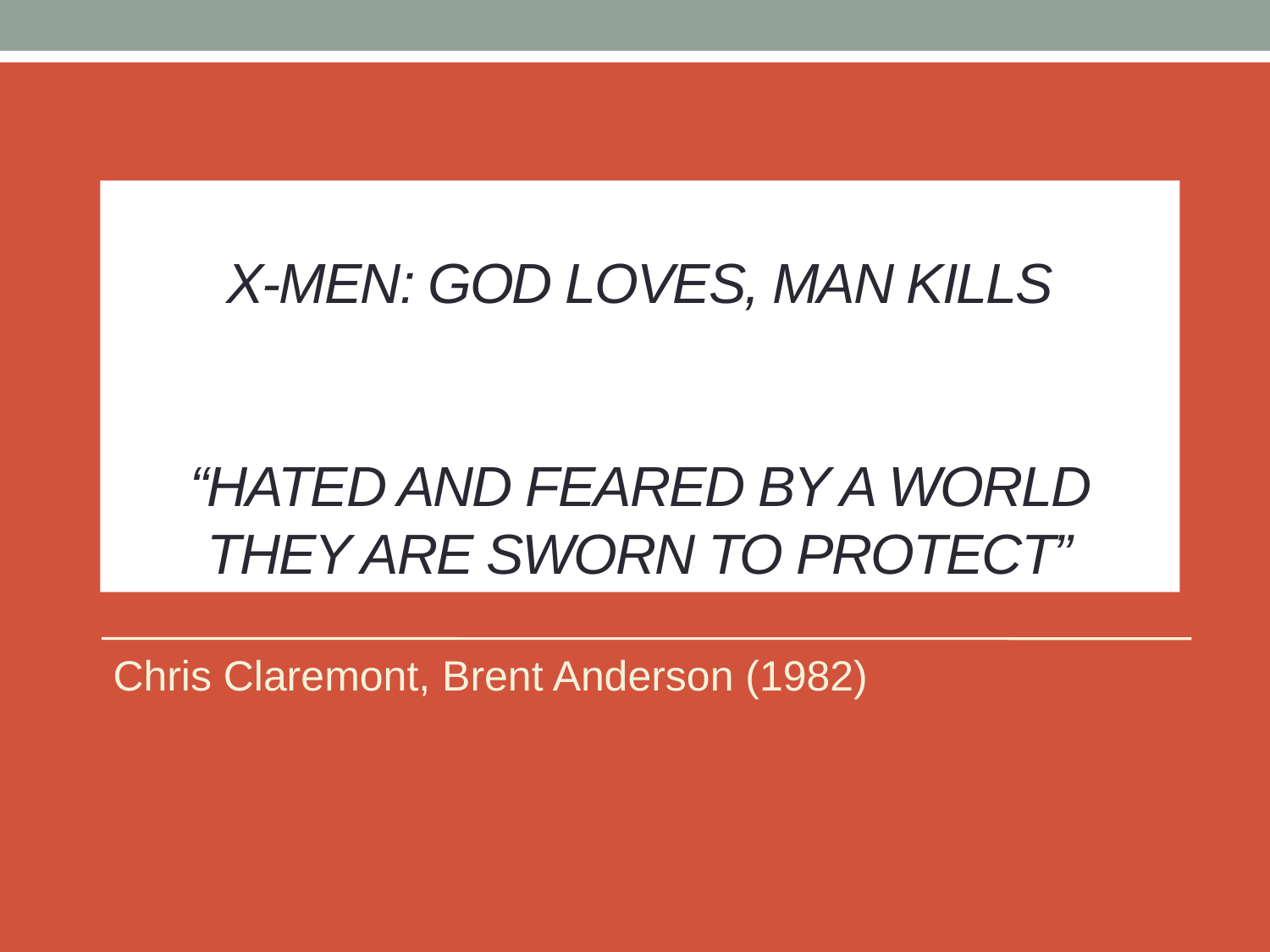

# X-MEN: GOD LOVES, MAN KILLS “Hated and Feared by a world they are sworn to protect”
Chris Claremont, Brent Anderson (1982)